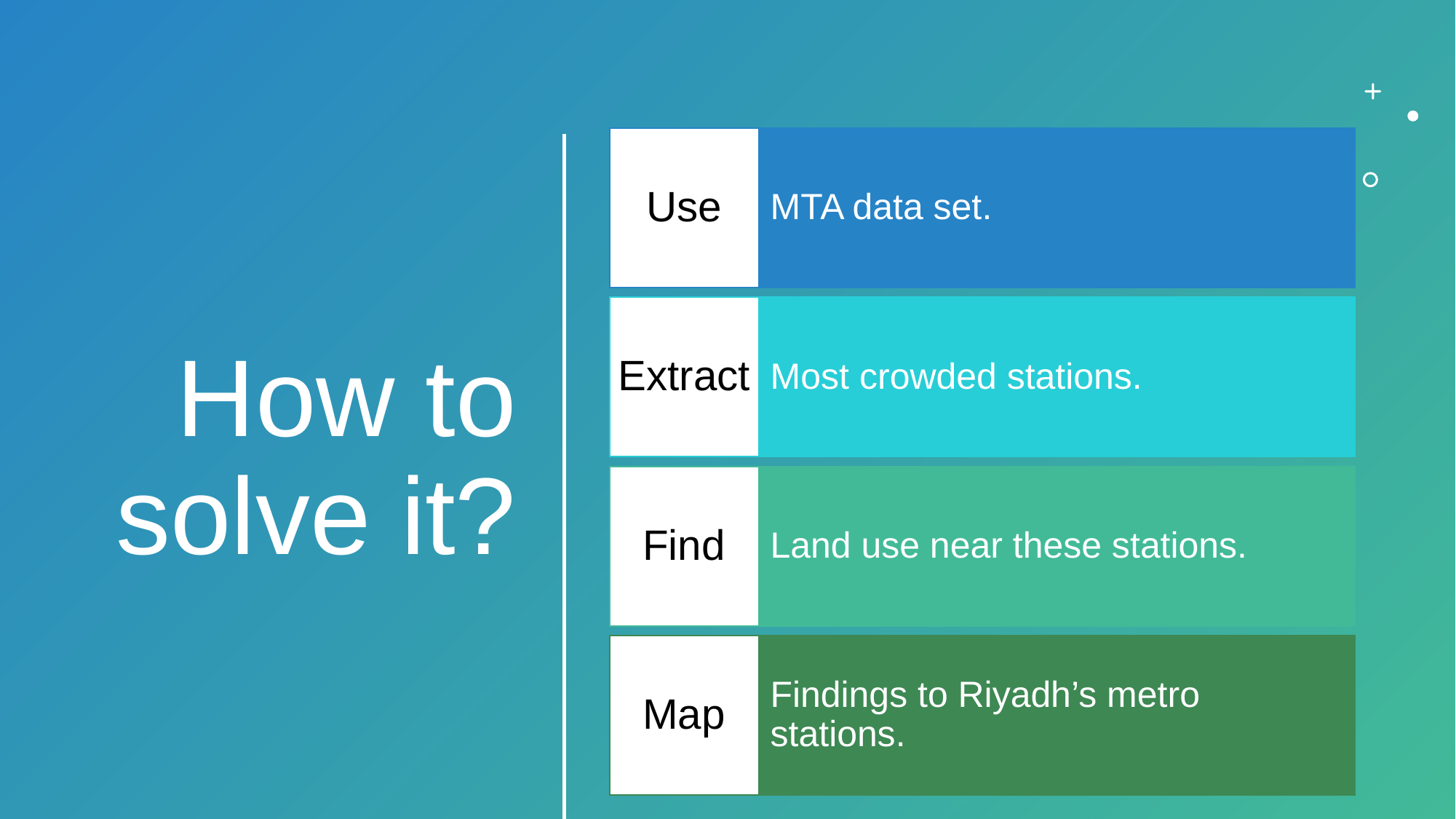

# How to solve it?
MTA data set.
Use
Most crowded stations.
Extract
Land use near these stations.
Find
Findings to Riyadh’s metro stations.
Map